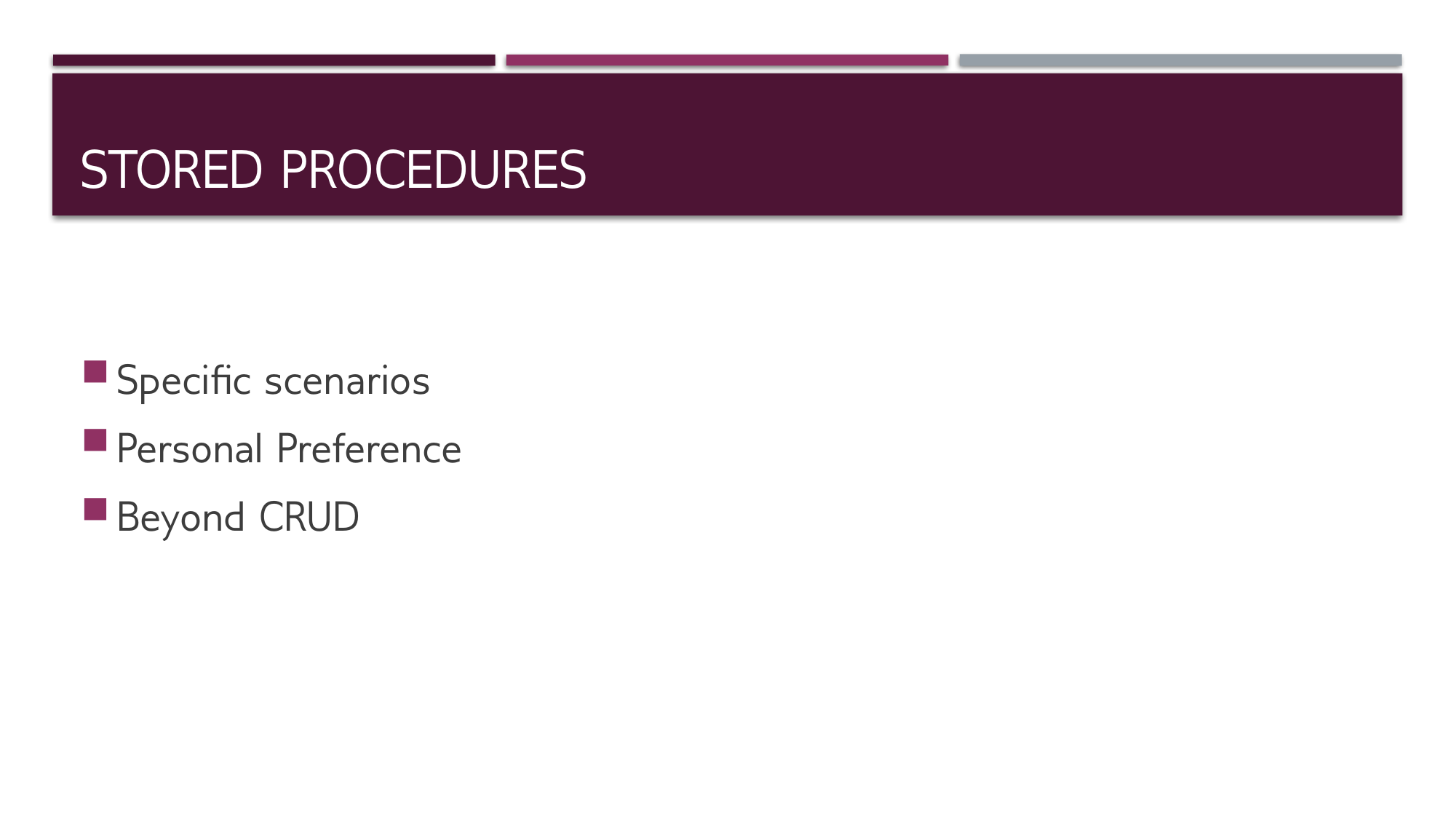

# Stored Procedures
Specific scenarios
Personal Preference
Beyond CRUD